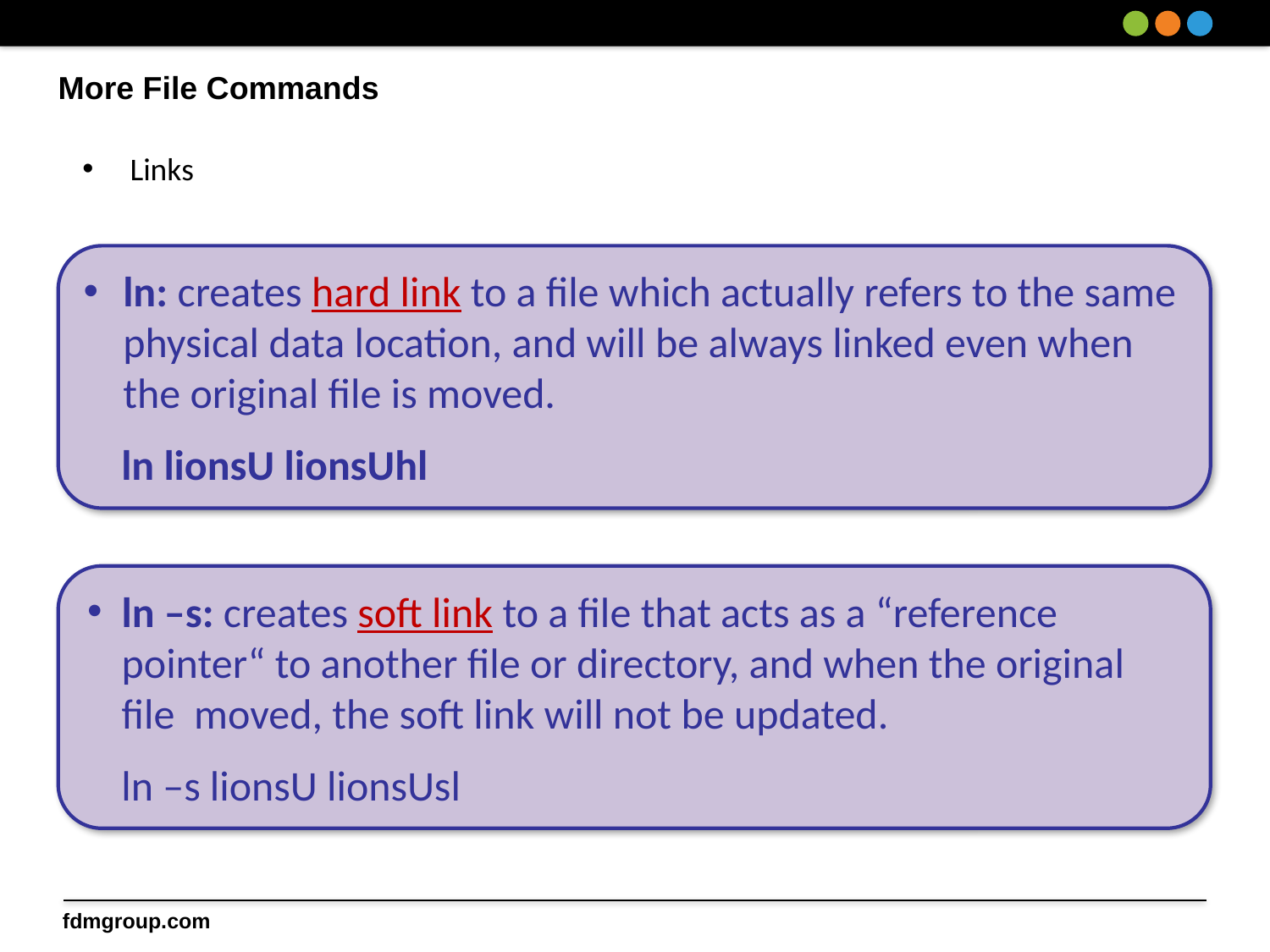

# More File Commands
Links

ln: creates hard link to a file which actually refers to the same physical data location, and will be always linked even when the original file is moved.
ln lionsU lionsUhl
ln –s: creates soft link to a file that acts as a “reference pointer“ to another file or directory, and when the original file  moved, the soft link will not be updated.
ln –s lionsU lionsUsl